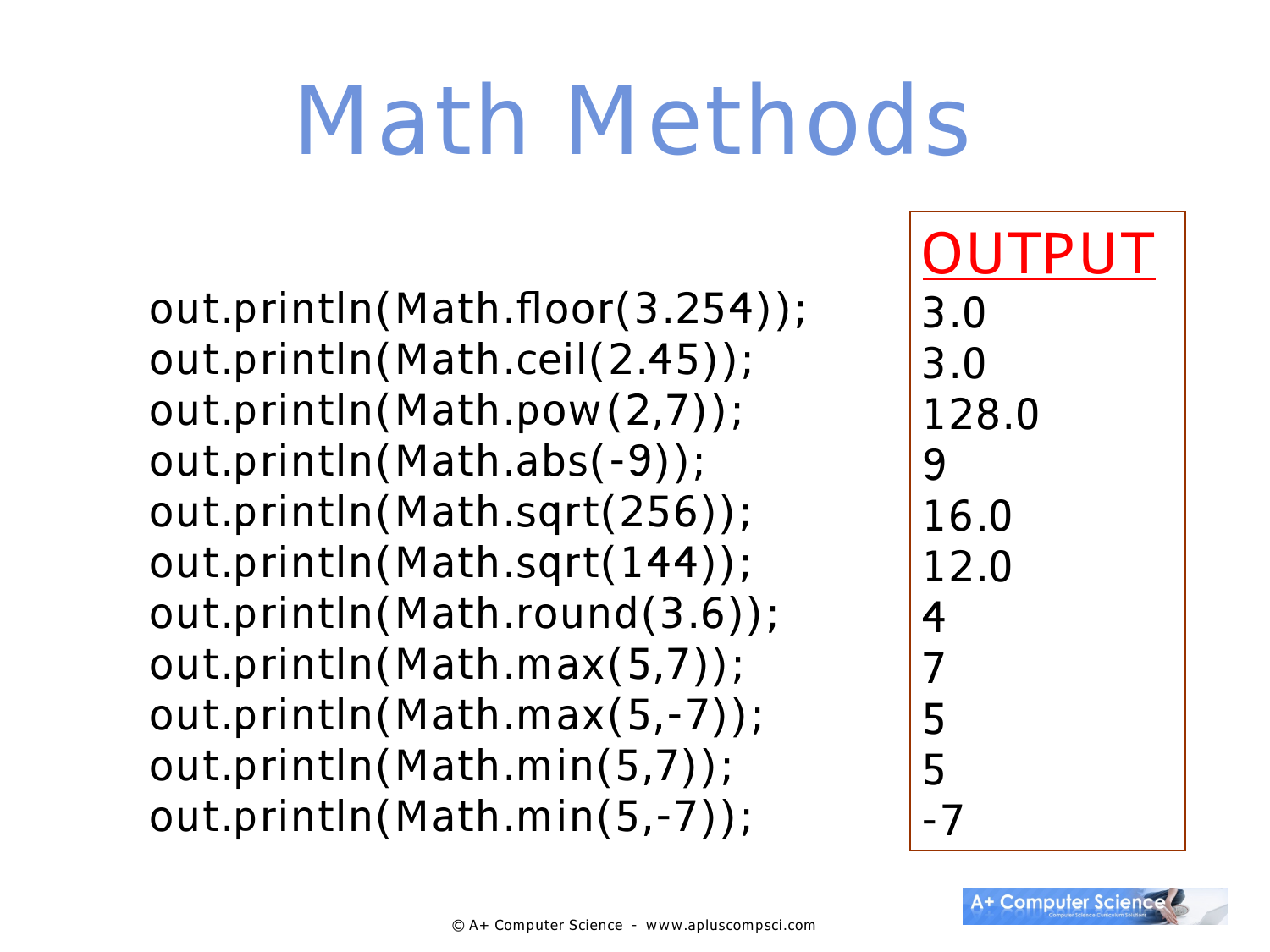

Math Methods
OUTPUT3.0
3.0
128.0
9
16.0
12.0
4
7
5
5
-7
out.println(Math.floor(3.254));
out.println(Math.ceil(2.45));
out.println(Math.pow(2,7));
out.println(Math.abs(-9));
out.println(Math.sqrt(256));
out.println(Math.sqrt(144));
out.println(Math.round(3.6));
out.println(Math.max(5,7));
out.println(Math.max(5,-7));
out.println(Math.min(5,7));
out.println(Math.min(5,-7));

© A+ Computer Science  -  www.apluscompsci.com